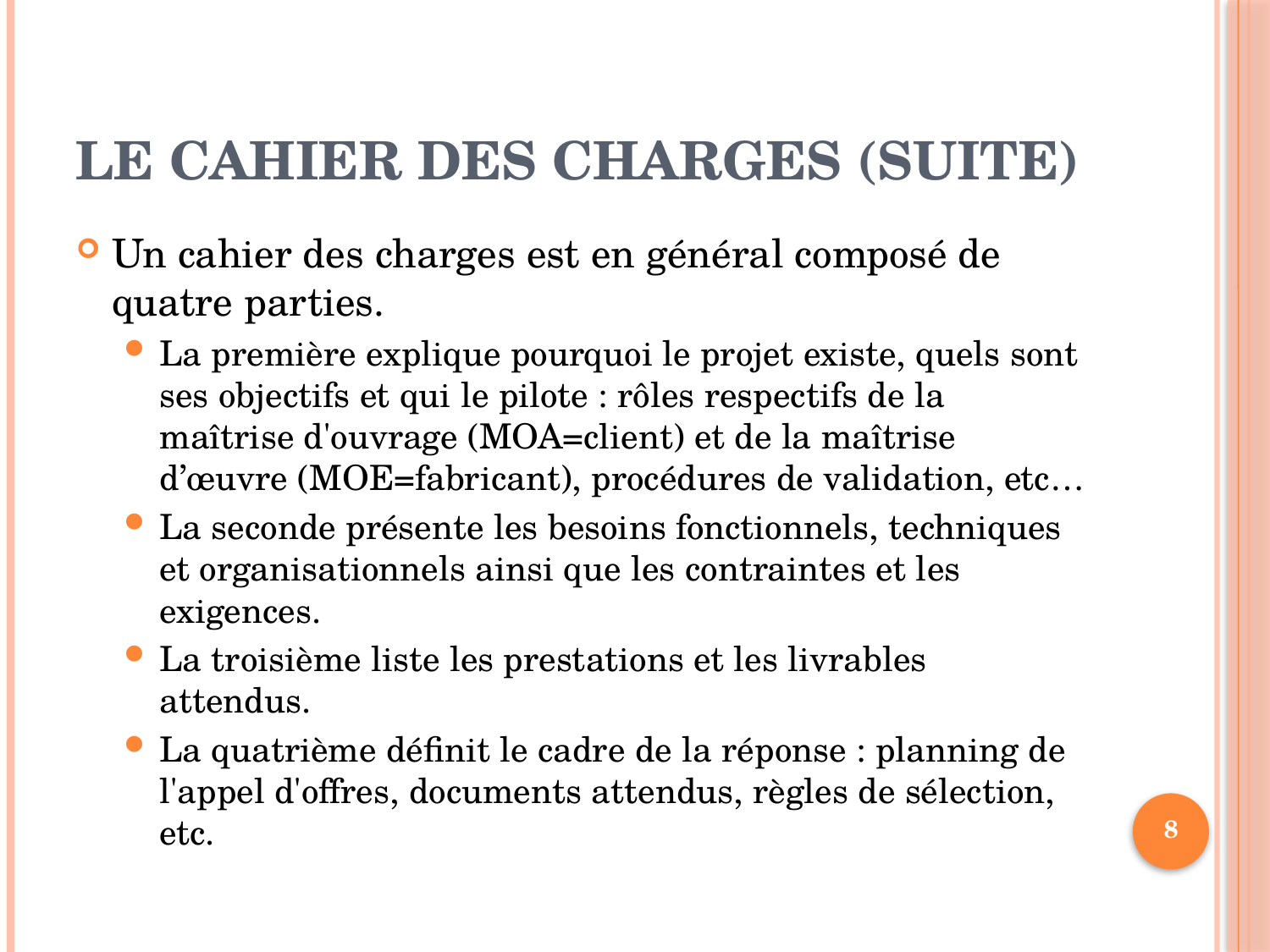

# Le cahier des charges (suite)
Un cahier des charges est en général composé de quatre parties.
La première explique pourquoi le projet existe, quels sont ses objectifs et qui le pilote : rôles respectifs de la maîtrise d'ouvrage (MOA=client) et de la maîtrise d’œuvre (MOE=fabricant), procédures de validation, etc…
La seconde présente les besoins fonctionnels, techniques et organisationnels ainsi que les contraintes et les exigences.
La troisième liste les prestations et les livrables attendus.
La quatrième définit le cadre de la réponse : planning de l'appel d'offres, documents attendus, règles de sélection, etc.
8